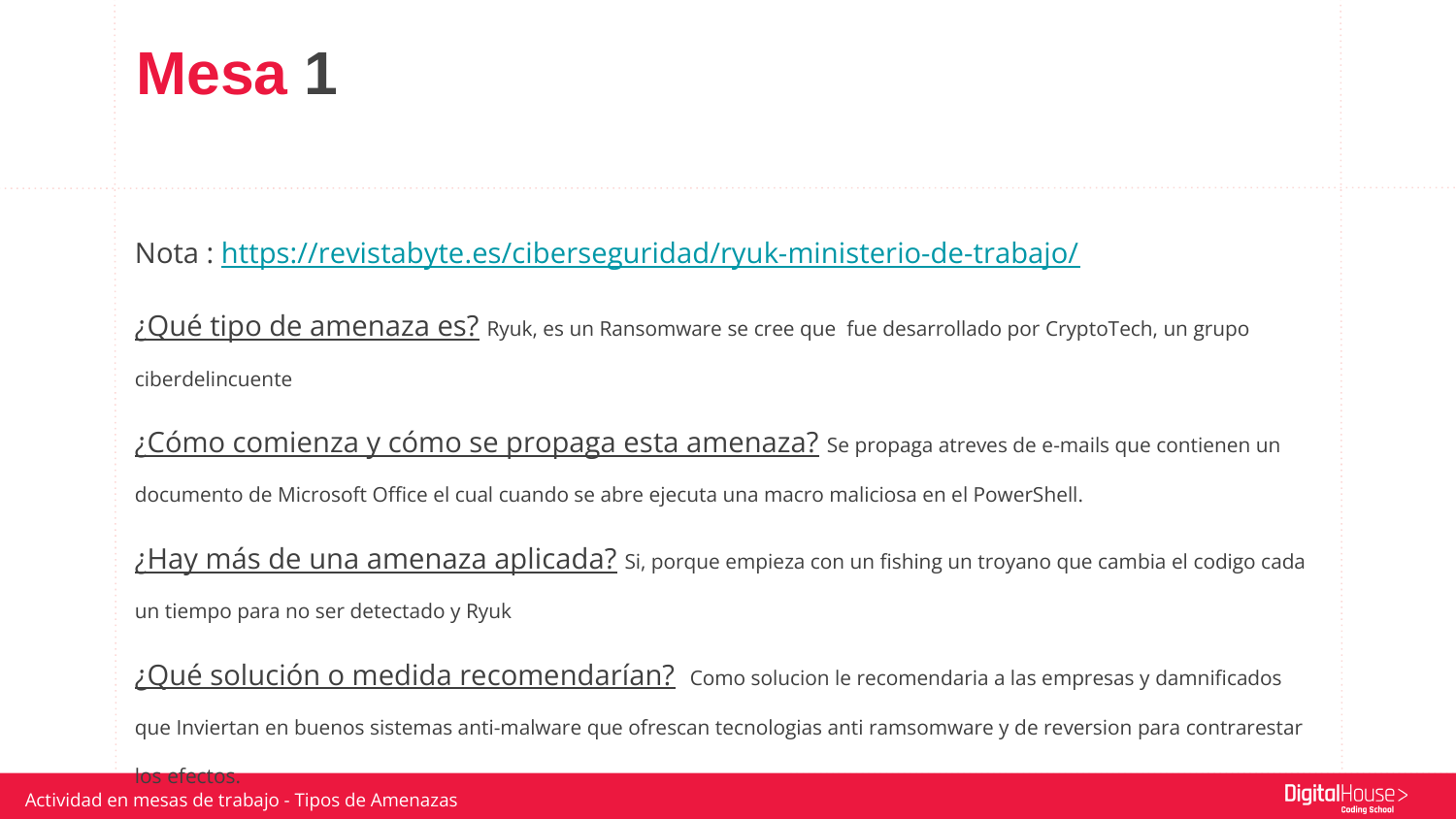

Mesa 1
Nota : https://revistabyte.es/ciberseguridad/ryuk-ministerio-de-trabajo/
¿Qué tipo de amenaza es? Ryuk, es un Ransomware se cree que  fue desarrollado por CryptoTech, un grupo ciberdelincuente
¿Cómo comienza y cómo se propaga esta amenaza? Se propaga atreves de e-mails que contienen un documento de Microsoft Office el cual cuando se abre ejecuta una macro maliciosa en el PowerShell.
¿Hay más de una amenaza aplicada? Si, porque empieza con un fishing un troyano que cambia el codigo cada un tiempo para no ser detectado y Ryuk
¿Qué solución o medida recomendarían?  Como solucion le recomendaria a las empresas y damnificados que Inviertan en buenos sistemas anti-malware que ofrescan tecnologias anti ramsomware y de reversion para contrarestar los efectos.